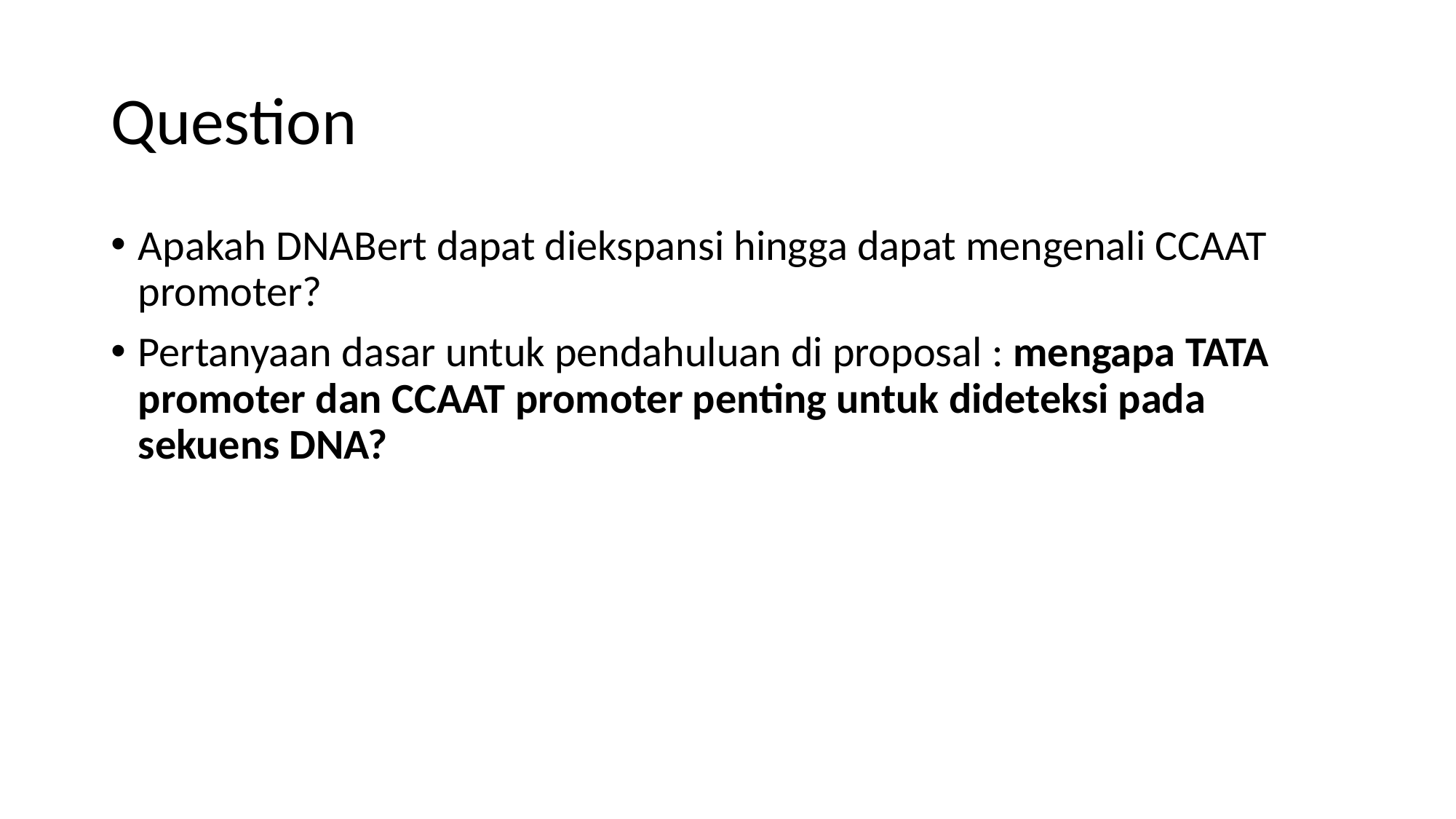

# Question
Apakah DNABert dapat diekspansi hingga dapat mengenali CCAAT promoter?
Pertanyaan dasar untuk pendahuluan di proposal : mengapa TATA promoter dan CCAAT promoter penting untuk dideteksi pada sekuens DNA?